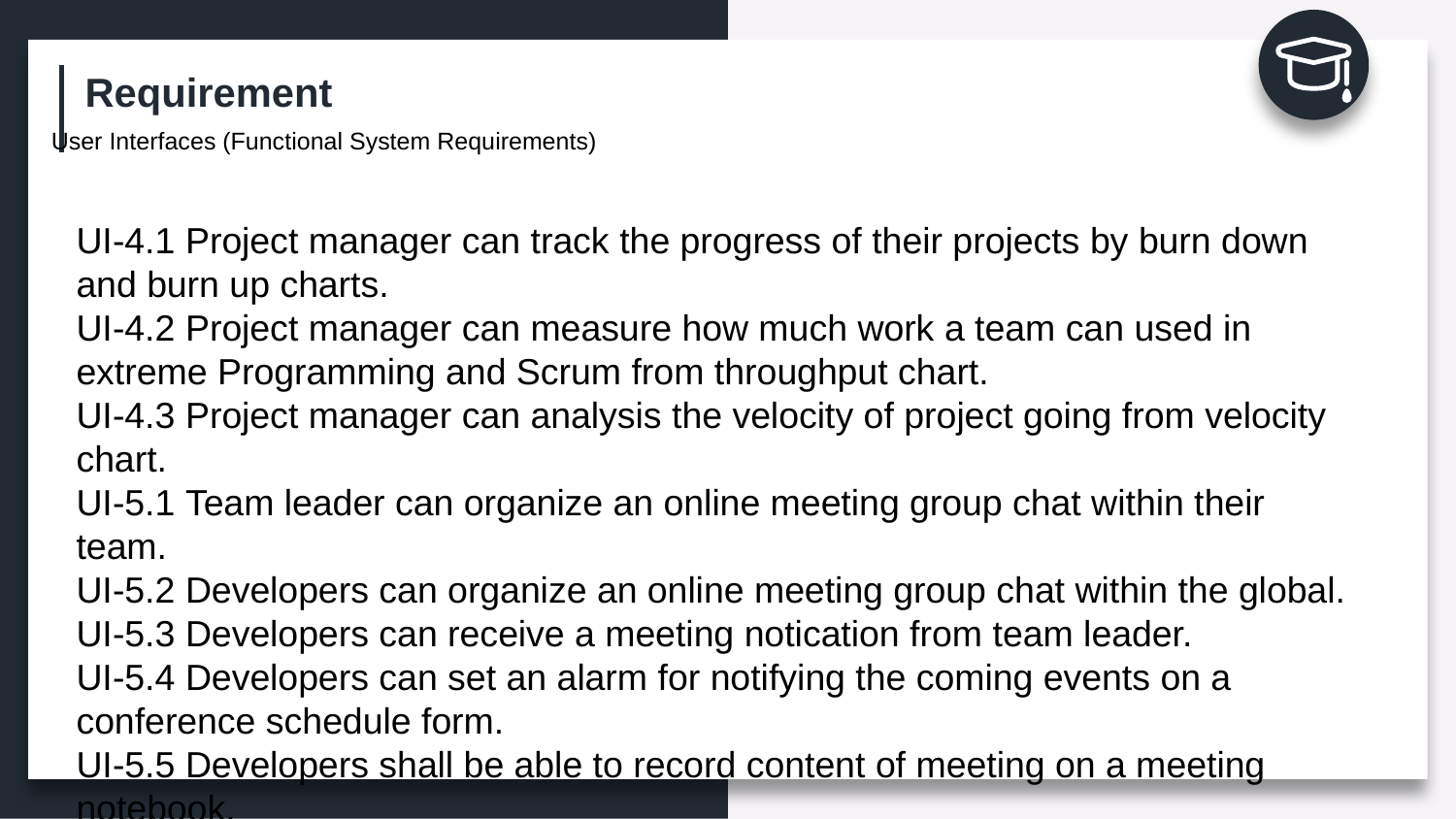

Requirement

User Interfaces (Functional System Requirements)
UI-4.1 Project manager can track the progress of their projects by burn down and burn up charts.
UI-4.2 Project manager can measure how much work a team can used in extreme Programming and Scrum from throughput chart.
UI-4.3 Project manager can analysis the velocity of project going from velocity chart.
UI-5.1 Team leader can organize an online meeting group chat within their team.
UI-5.2 Developers can organize an online meeting group chat within the global.
UI-5.3 Developers can receive a meeting notication from team leader.
UI-5.4 Developers can set an alarm for notifying the coming events on a conference schedule form.
UI-5.5 Developers shall be able to record content of meeting on a meeting notebook.